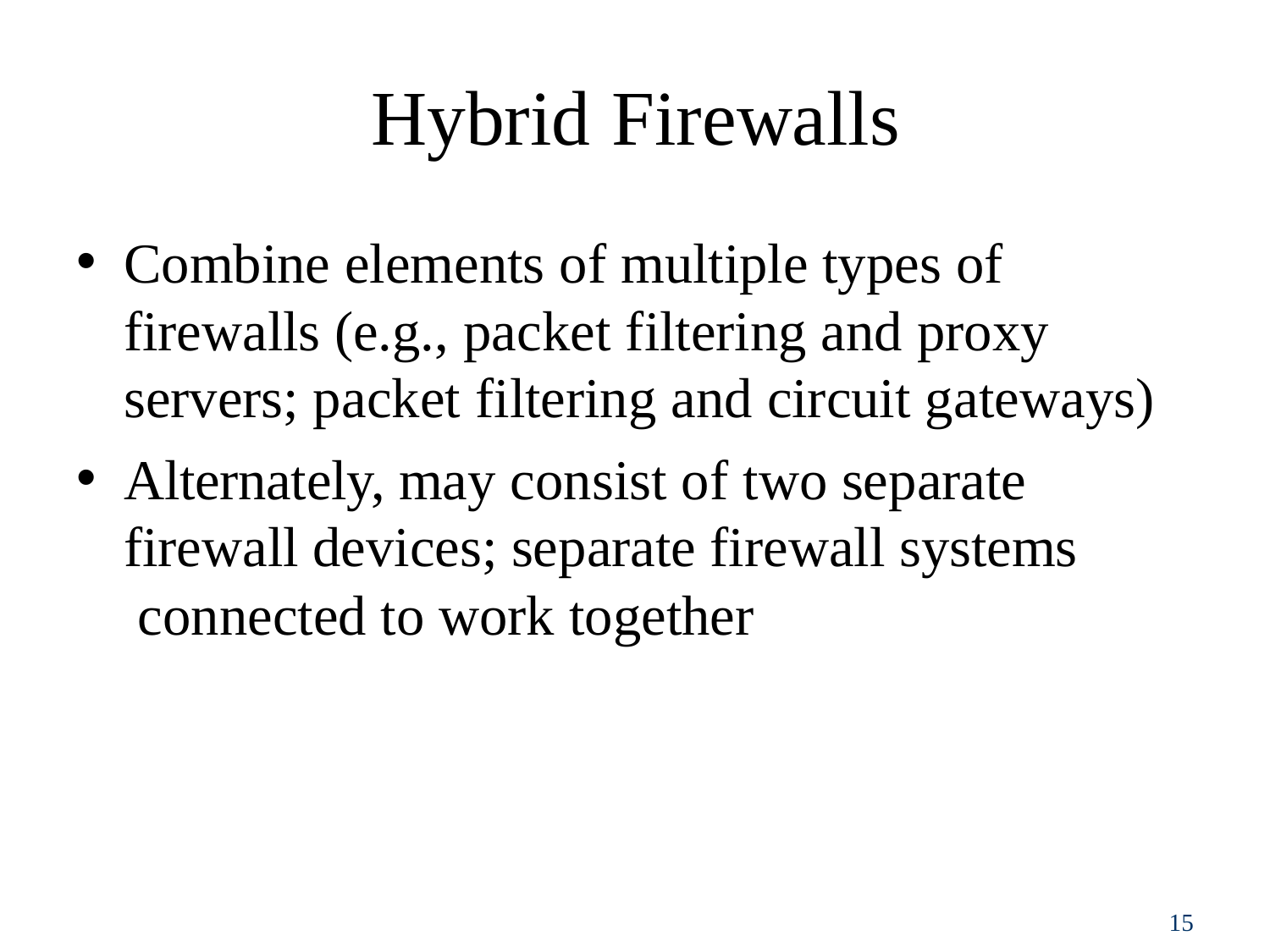

# Hybrid	Firewalls
Combine elements of multiple types of  firewalls (e.g., packet filtering and proxy  servers; packet filtering and circuit gateways)
Alternately, may consist of two separate  firewall devices; separate firewall systems  connected to work together
15